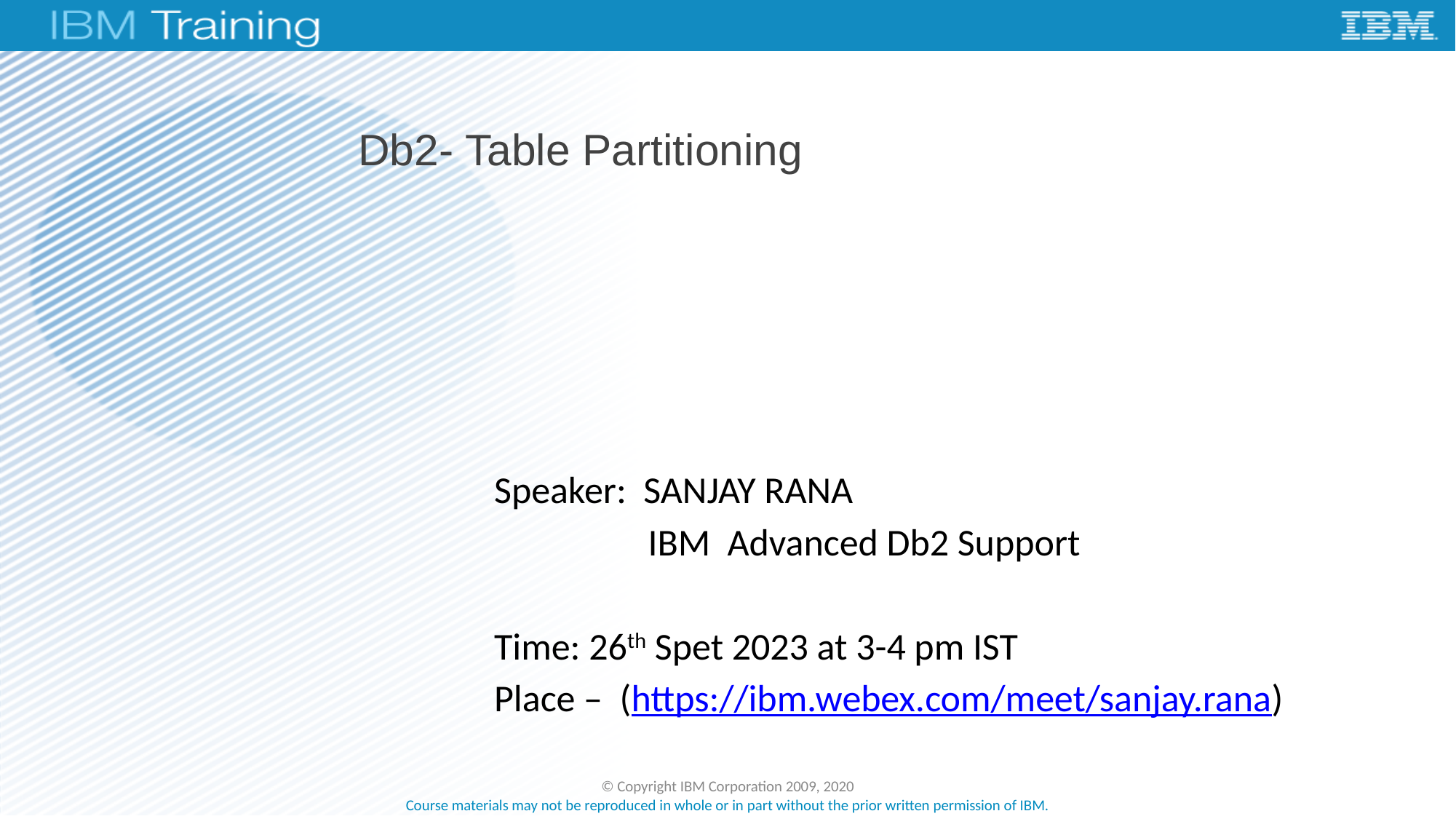

# Db2- Table Partitioning
Speaker:  SANJAY RANA
                  IBM  Advanced Db2 Support

Time: 26th Spet 2023 at 3-4 pm IST
Place –  (https://ibm.webex.com/meet/sanjay.rana)
© Copyright IBM Corporation 2009, 2020